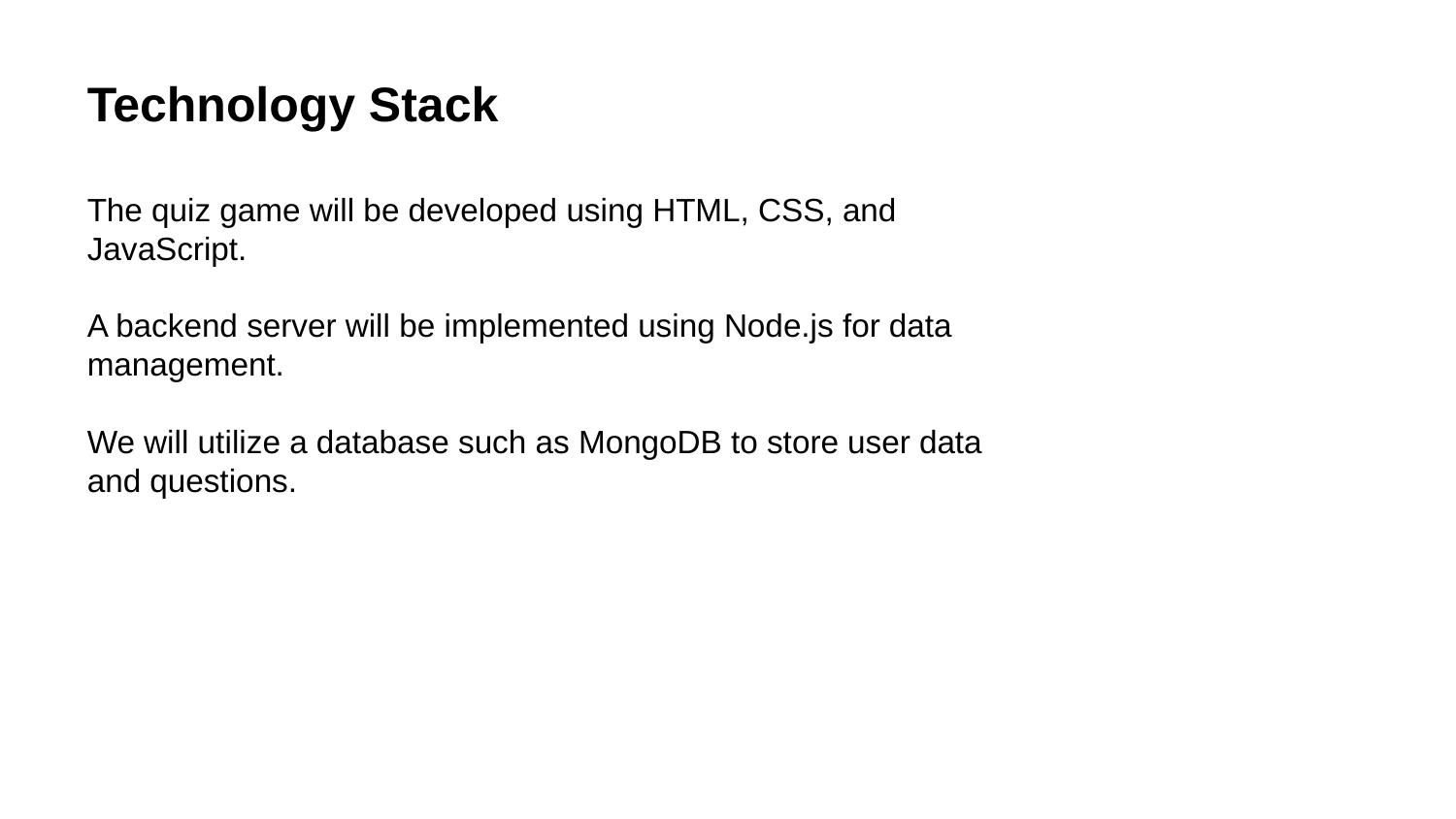

Technology Stack
The quiz game will be developed using HTML, CSS, and JavaScript.

A backend server will be implemented using Node.js for data management.

We will utilize a database such as MongoDB to store user data and questions.